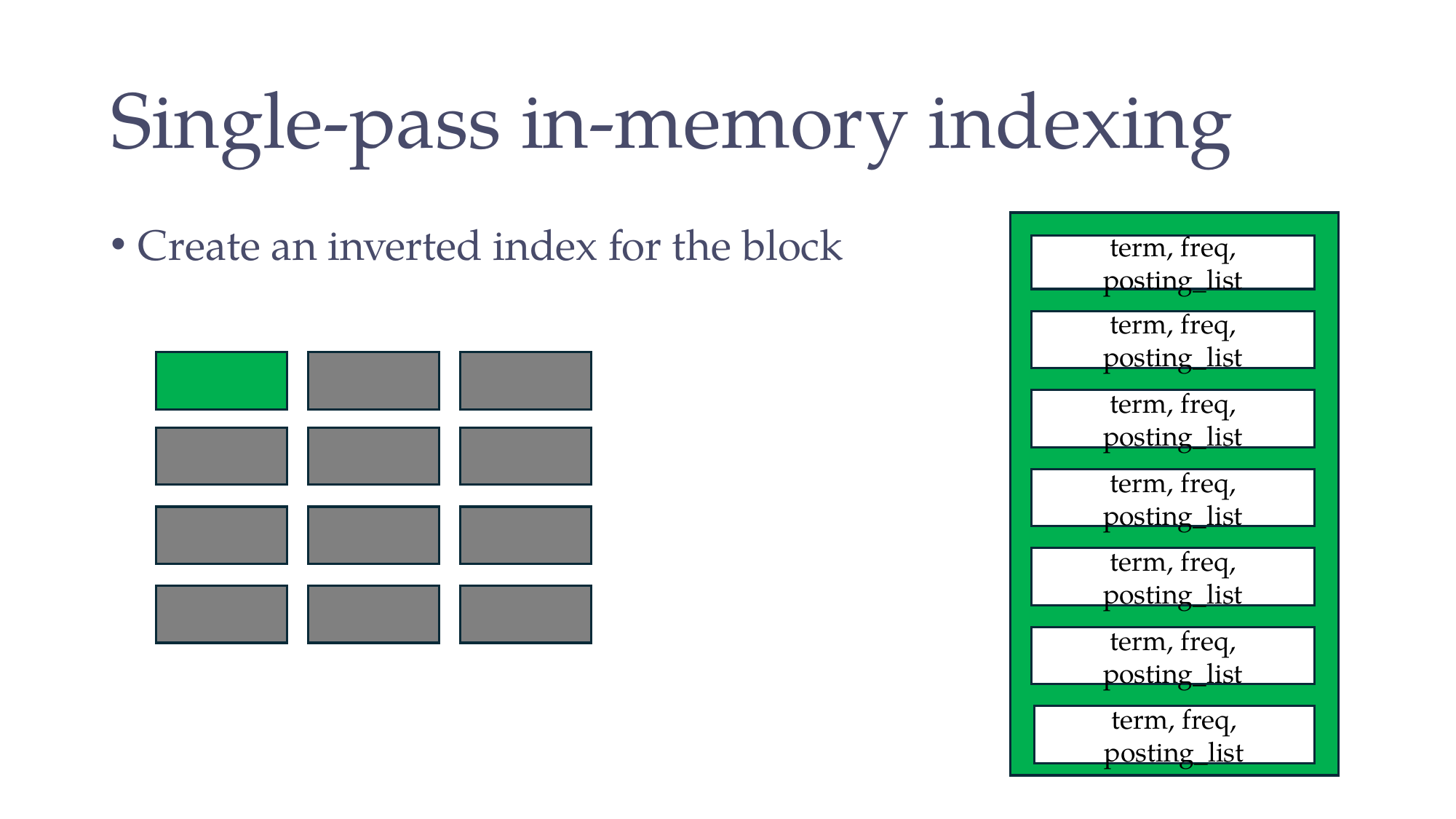

# Single-pass in-memory indexing

Create an inverted index for the block
term, freq, posting_list
term, freq, posting_list

term, freq, posting_list

term, freq, posting_list
term, freq, posting_list
term, freq, posting_list
term, freq, posting_list